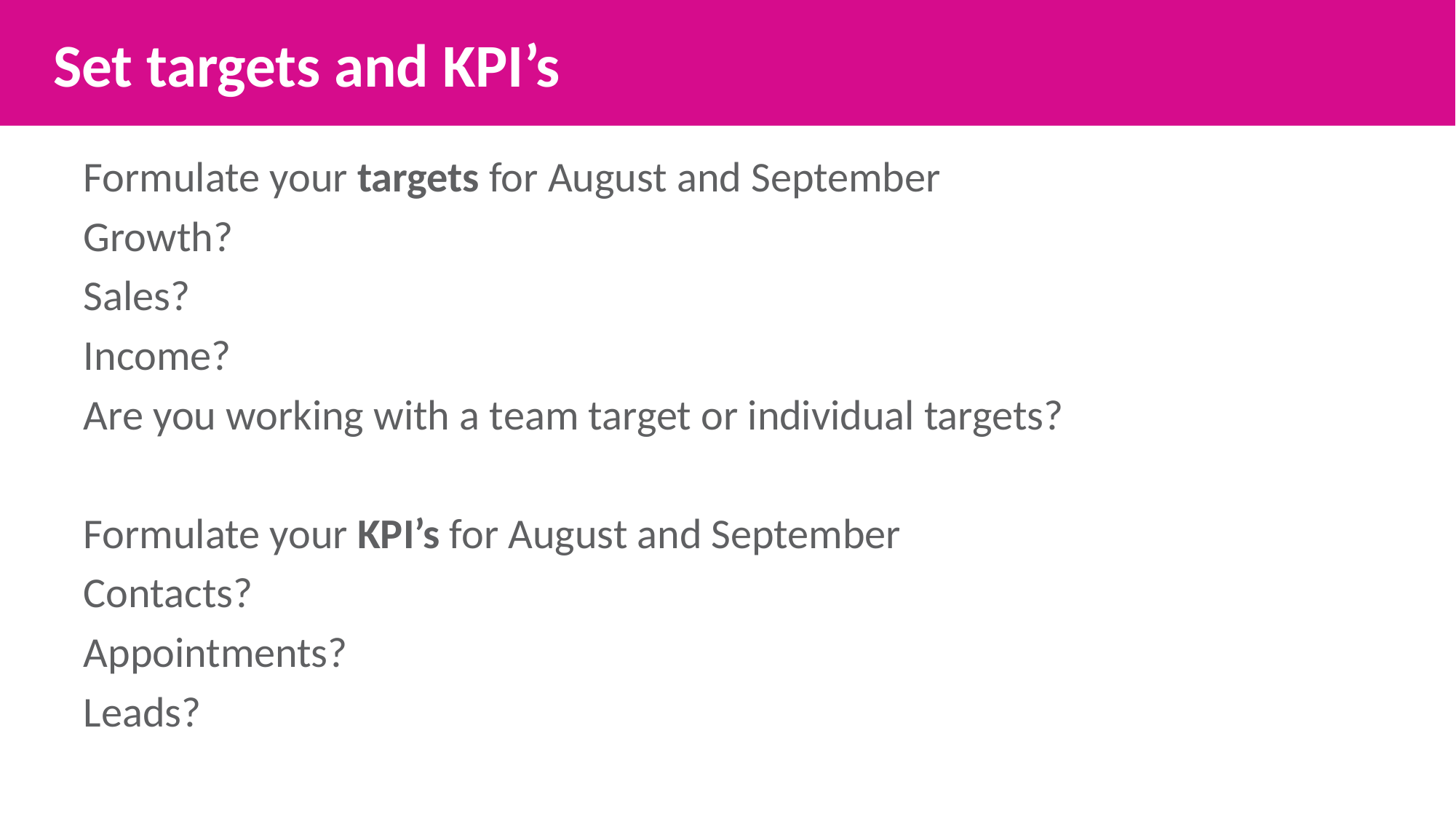

Set targets and KPI’s
Formulate your targets for August and September
Growth?
Sales?
Income?
Are you working with a team target or individual targets?

Formulate your KPI’s for August and September
Contacts?
Appointments?
Leads?